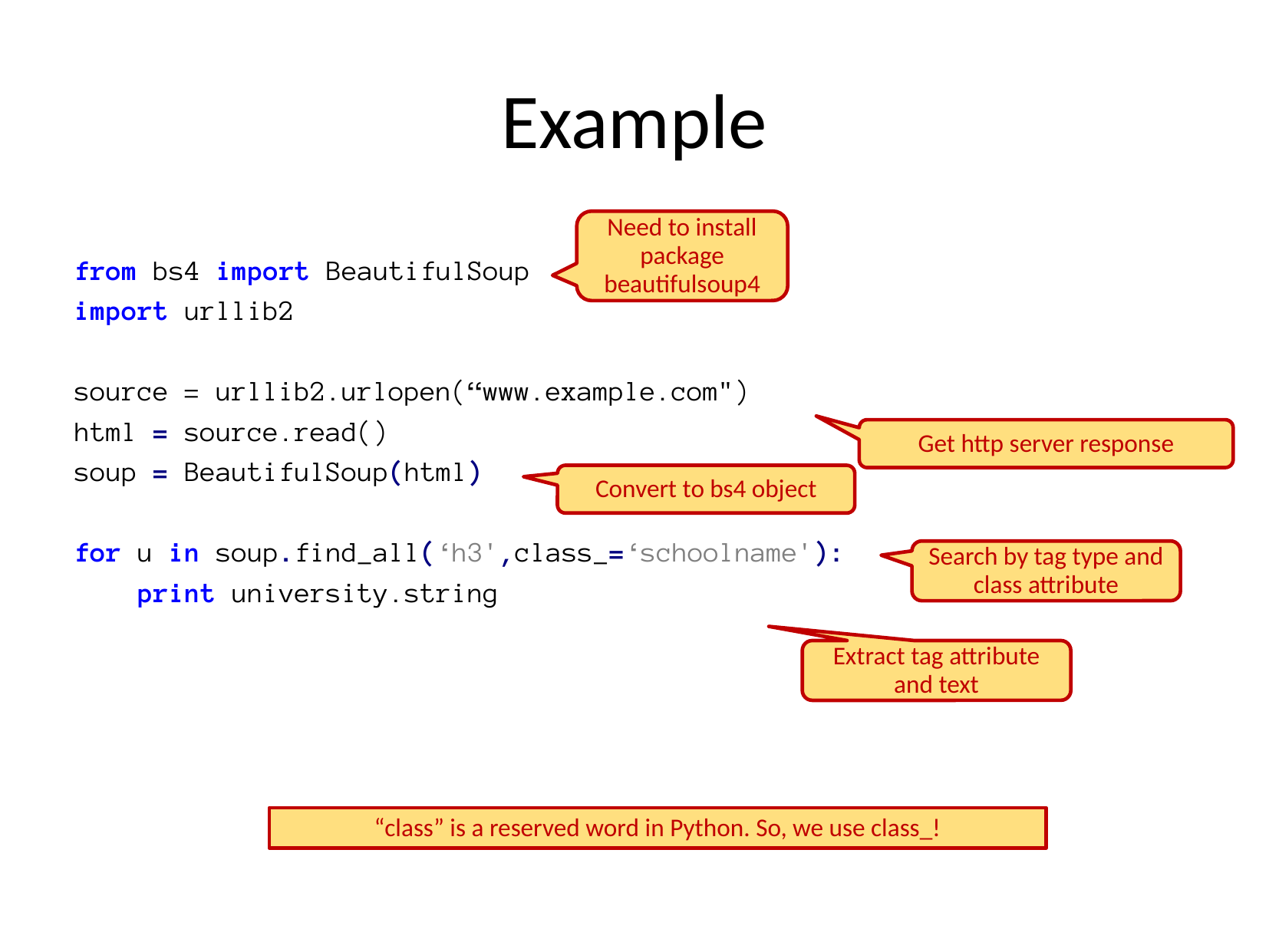

# Example
Need to install package beautifulsoup4
from bs4 import BeautifulSoup
import urllib2

source = urllib2.urlopen(“www.example.com")
html = source.read()
soup = BeautifulSoup(html)

for u in soup.find_all(‘h3',class_=‘schoolname'):
    print university.string
Get http server response
Convert to bs4 object
Search by tag type and class attribute
Extract tag attribute and text
“class” is a reserved word in Python. So, we use class_!